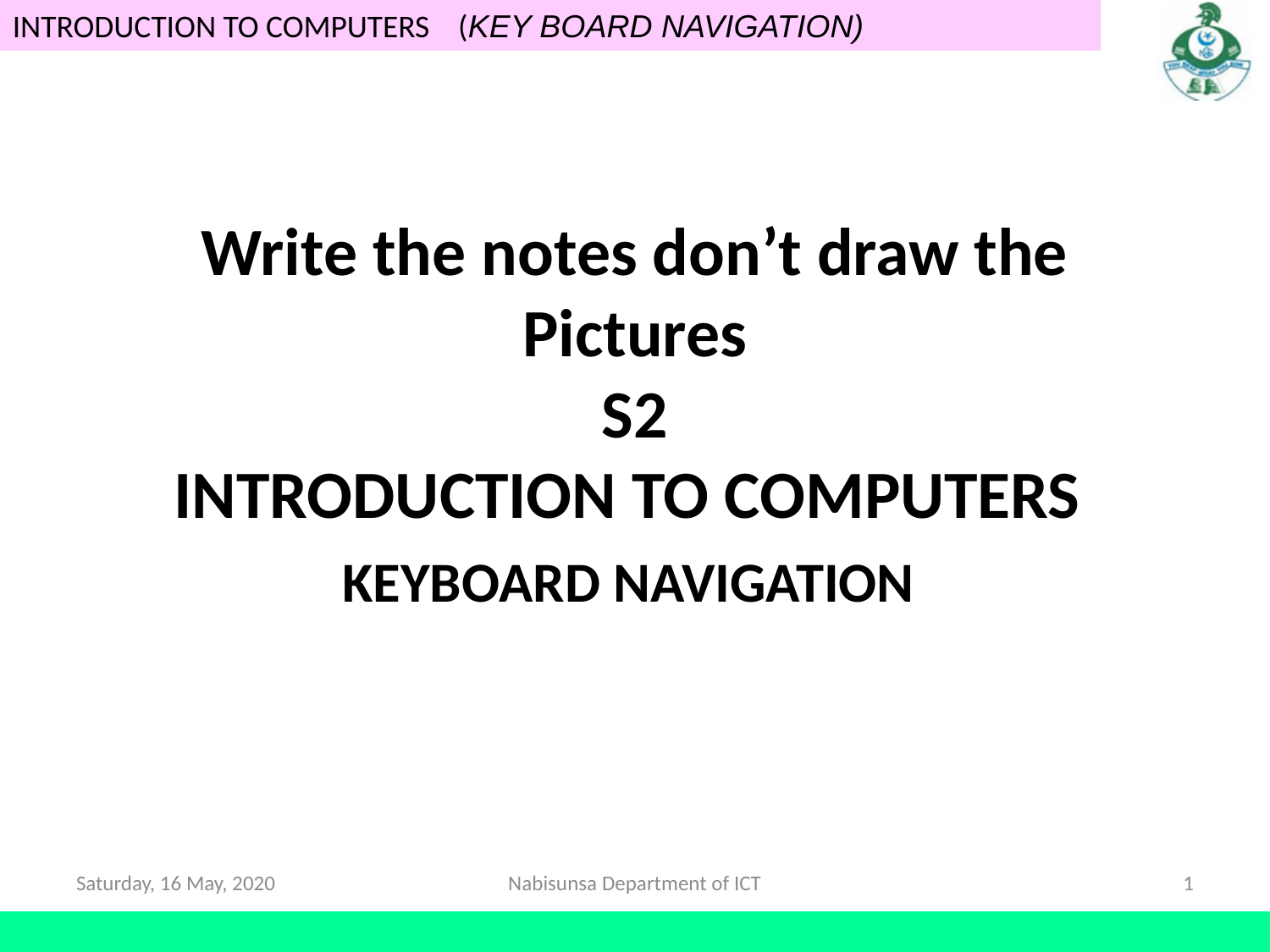

# Write the notes don’t draw the Pictures S2 INTRODUCTION TO COMPUTERS
KEYBOARD NAVIGATION
Saturday, 16 May, 2020
Nabisunsa Department of ICT
1